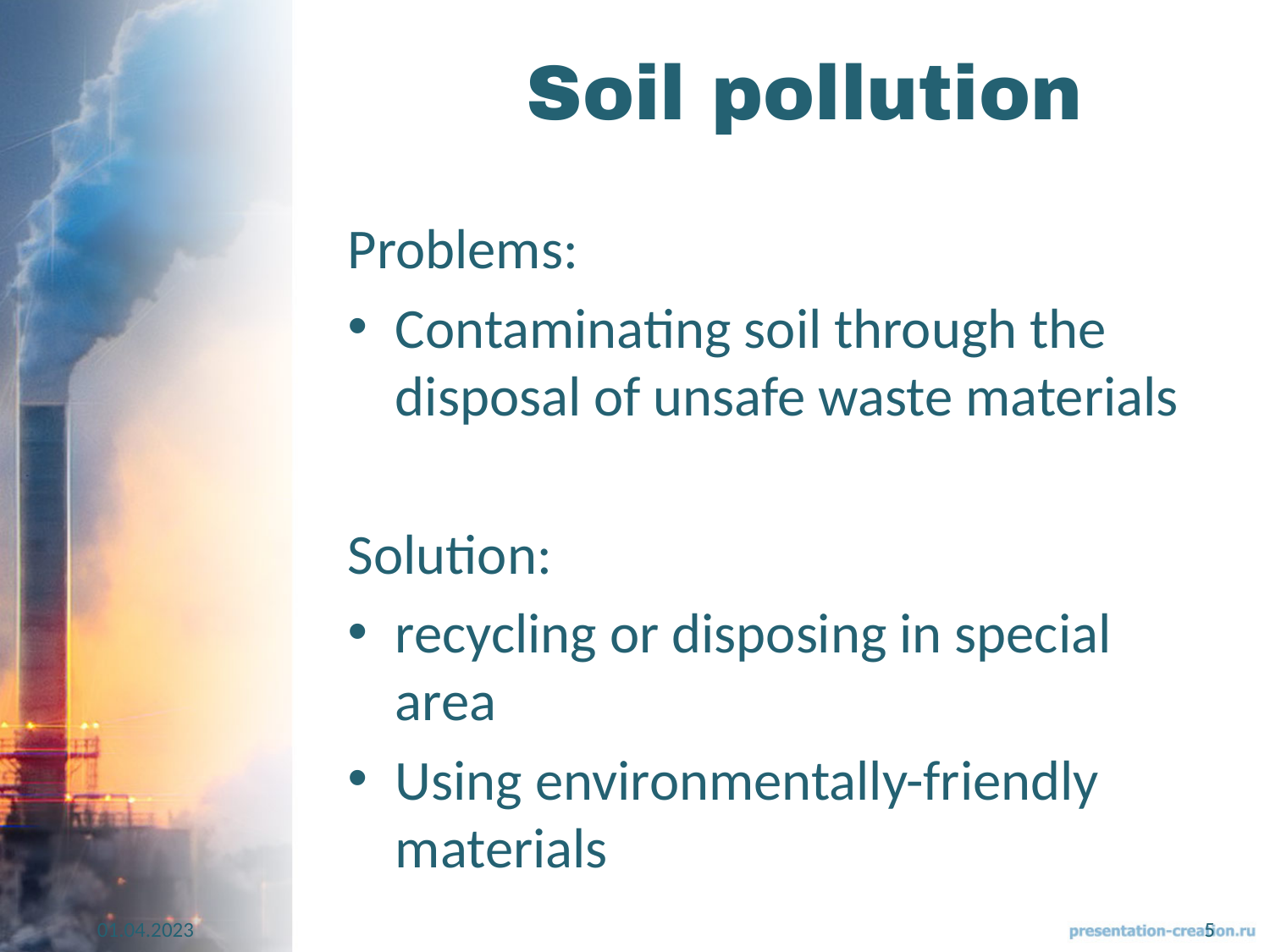

# Soil pollution
Problems:
Contaminating soil through the disposal of unsafe waste materials

Solution:
recycling or disposing in special  area
Using environmentally-friendly materials